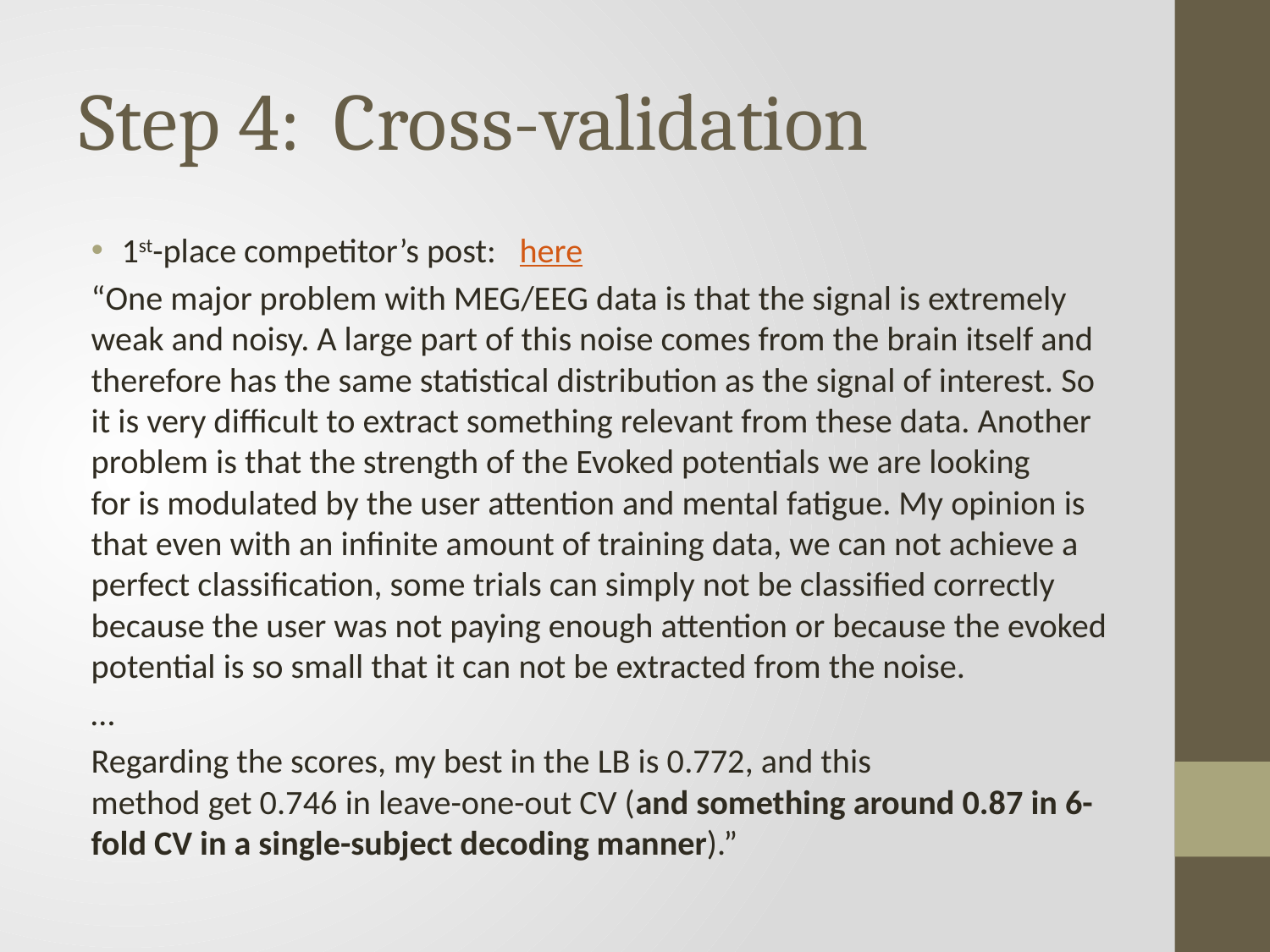

# Step 4:  Cross-validation
1st-place competitor’s post:   here
“One major problem with MEG/EEG data is that the signal is extremely weak and noisy. A large part of this noise comes from the brain itself and therefore has the same statistical distribution as the signal of interest. So it is very difficult to extract something relevant from these data. Another problem is that the strength of the Evoked potentials we are looking for is modulated by the user attention and mental fatigue. My opinion is that even with an infinite amount of training data, we can not achieve a perfect classification, some trials can simply not be classified correctly because the user was not paying enough attention or because the evoked potential is so small that it can not be extracted from the noise.
…
Regarding the scores, my best in the LB is 0.772, and this method get 0.746 in leave-one-out CV (and something around 0.87 in 6-fold CV in a single-subject decoding manner).”